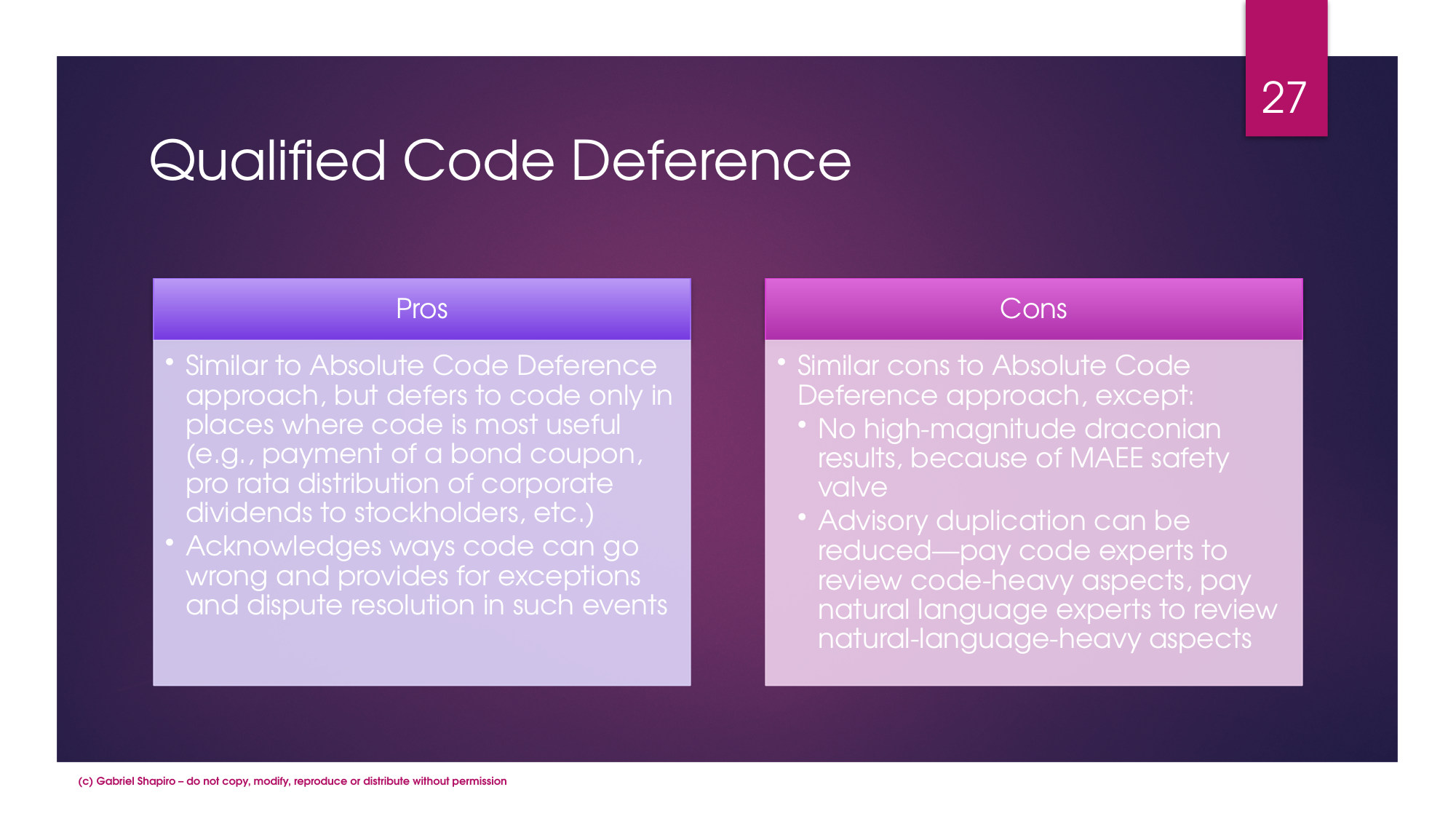

27
# Qualified Code Deference
Pros
Similar to Absolute Code Deference approach, but defers to code only in places where code is most useful (e.g., payment of a bond coupon, pro rata distribution of corporate dividends to stockholders, etc.)
Acknowledges ways code can go wrong and provides for exceptions and dispute resolution in such events
Cons
Similar cons to Absolute Code Deference approach, except:
No high-magnitude draconian results, because of MAEE safety valve
Advisory duplication can be reduced—pay code experts to review code-heavy aspects, pay natural language experts to review natural-language-heavy aspects
(c) Gabriel Shapiro – do not copy, modify, reproduce or distribute without permission